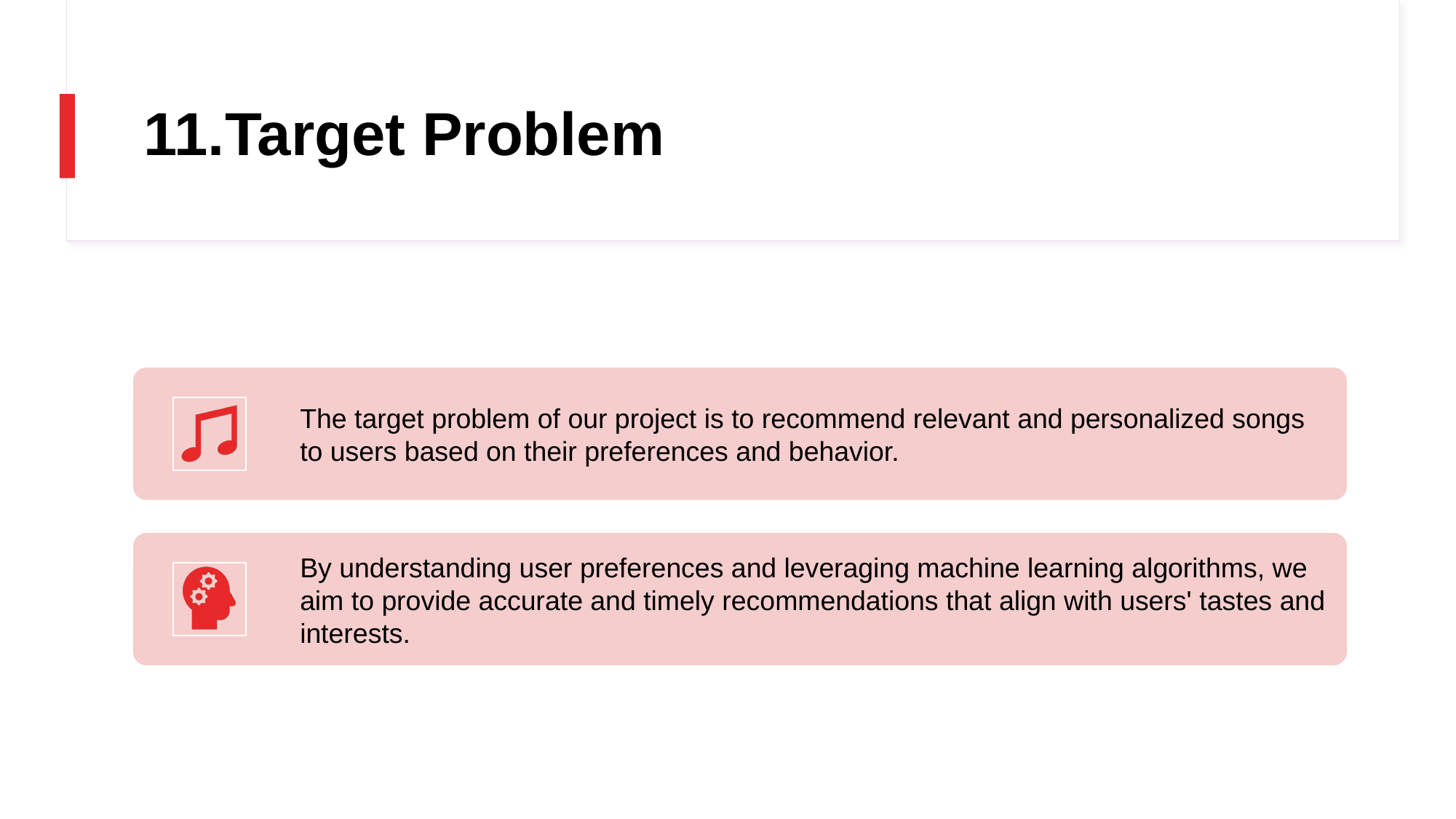

# 11.Target Problem
The target problem of our project is to recommend relevant and personalized songs to users based on their preferences and behavior.
By understanding user preferences and leveraging machine learning algorithms, we aim to provide accurate and timely recommendations that align with users' tastes and interests.